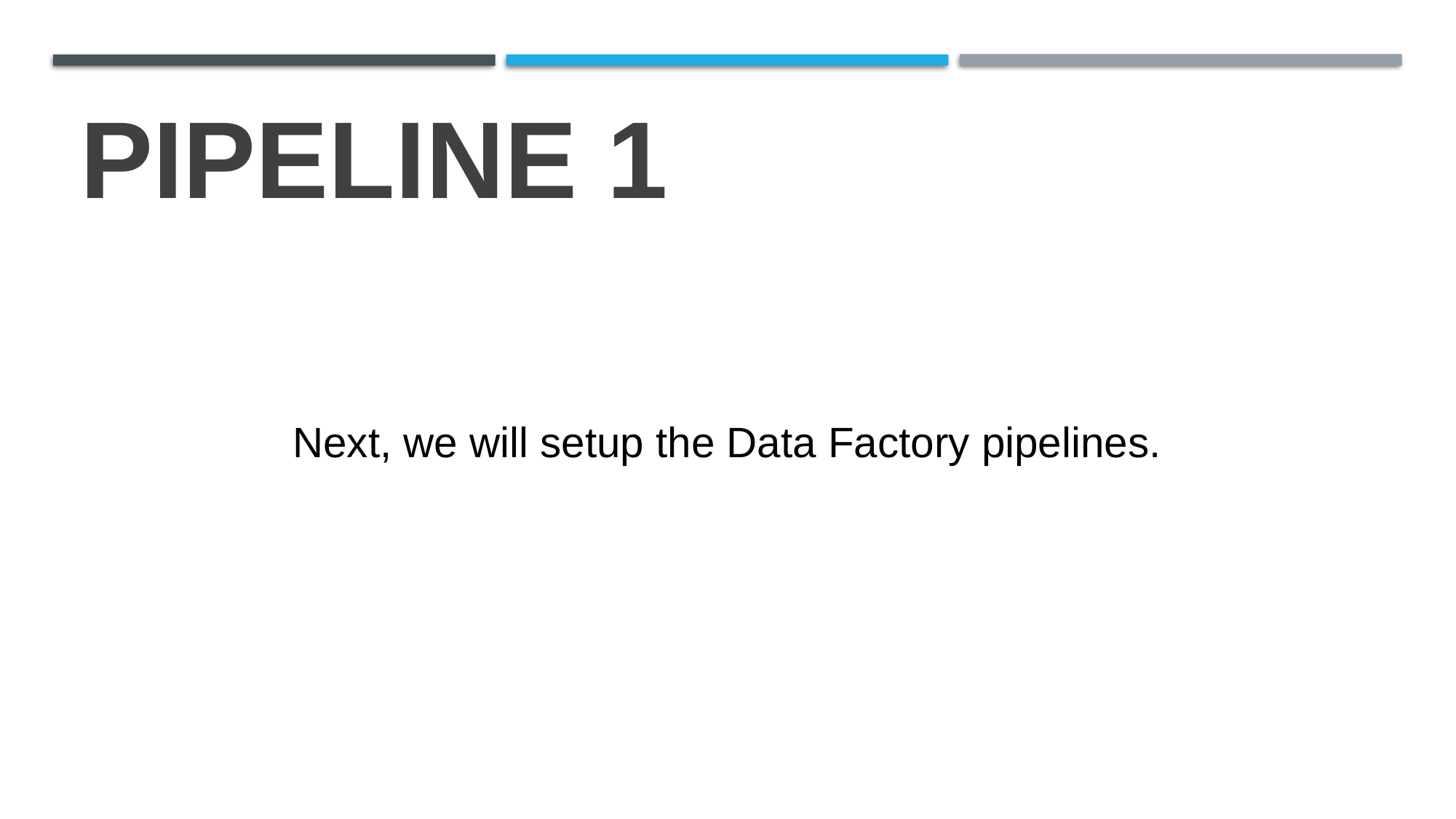

# Pipeline 1
Next, we will setup the Data Factory pipelines.